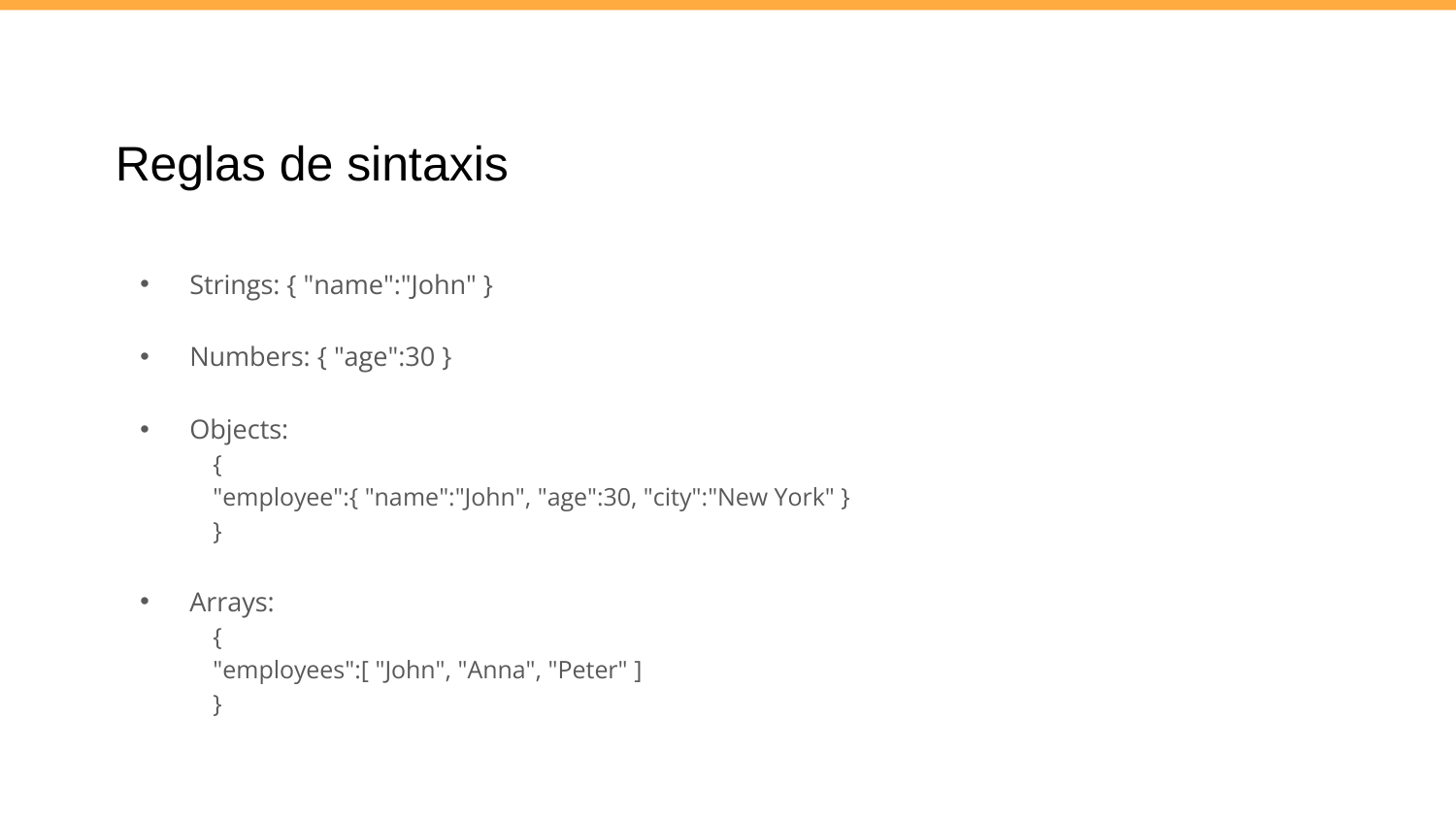

# Reglas de sintaxis
Strings: { "name":"John" }

Numbers: { "age":30 }

Objects:
{
"employee":{ "name":"John", "age":30, "city":"New York" }
}

Arrays:
{
"employees":[ "John", "Anna", "Peter" ]
}